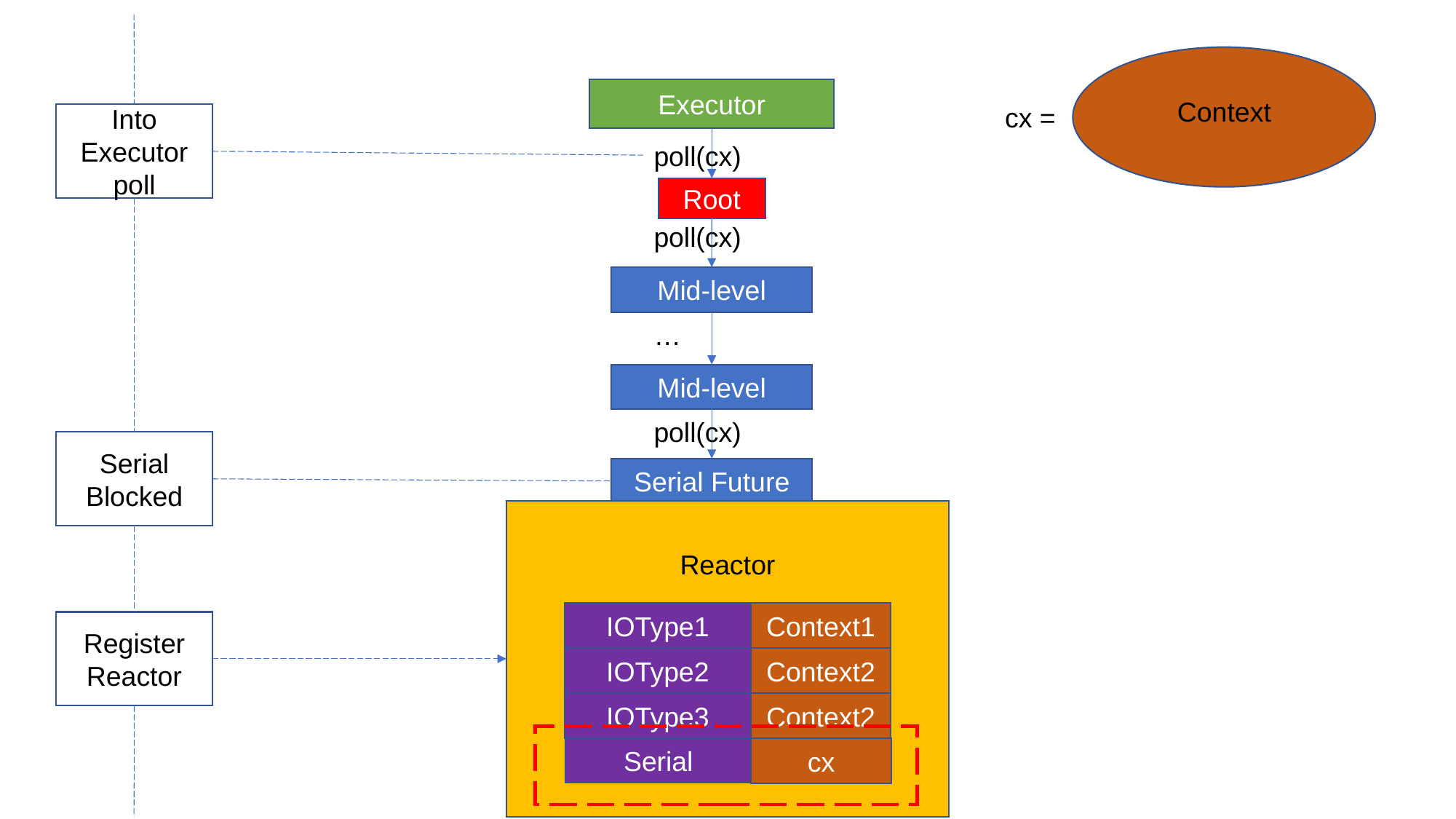

Executor
Context
cx =
Into Executor
poll
poll(cx)
Root
poll(cx)
Mid-level
…
Mid-level
poll(cx)
Serial
Blocked
Serial Future

Reactor
IOType1
Context1
Register
Reactor
IOType2
Context2
IOType3
Context2

Serial
cx